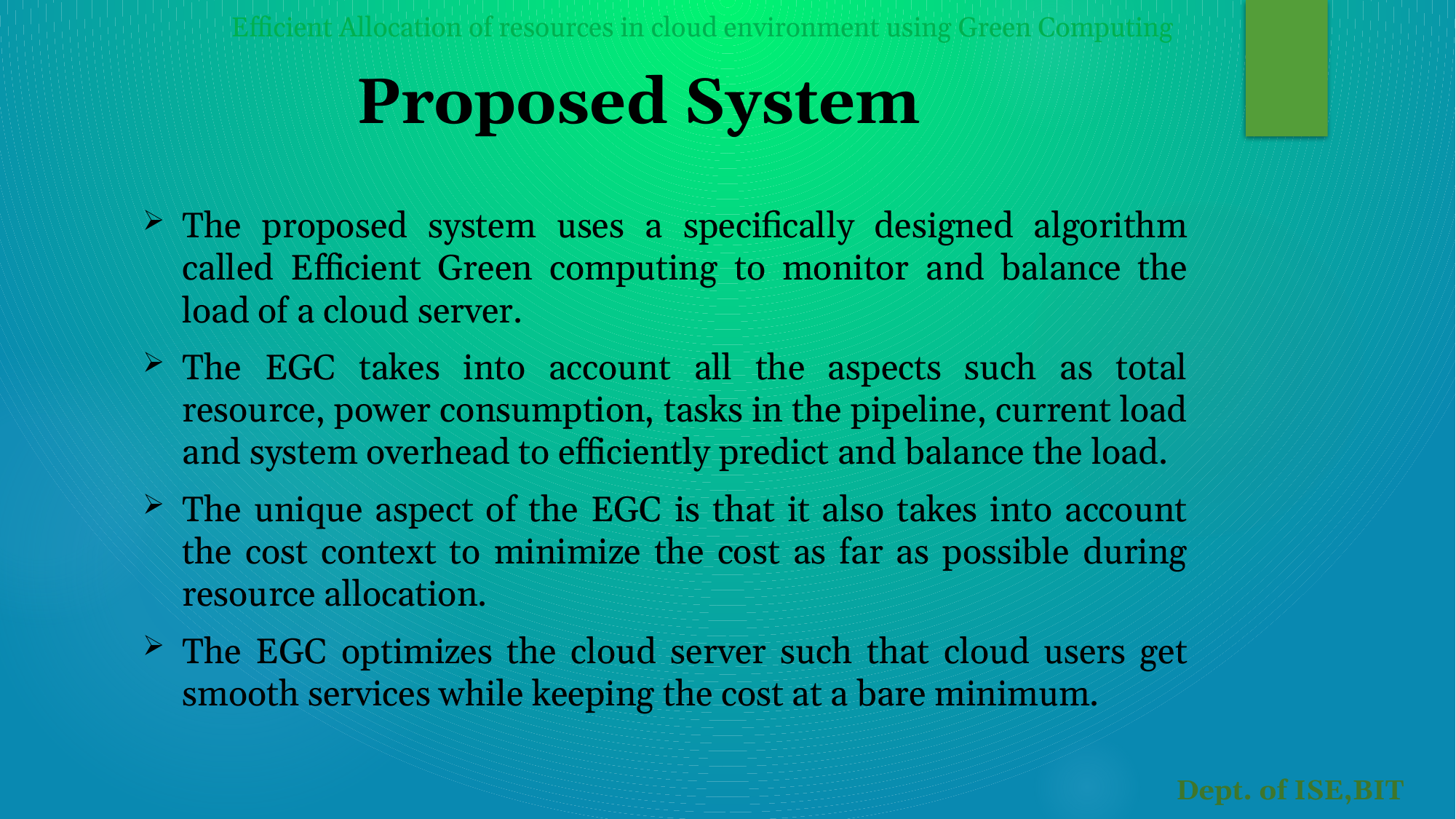

Efficient Allocation of resources in cloud environment using Green Computing
# Proposed System
The proposed system uses a specifically designed algorithm called Efficient Green computing to monitor and balance the load of a cloud server.
The EGC takes into account all the aspects such as total resource, power consumption, tasks in the pipeline, current load and system overhead to efficiently predict and balance the load.
The unique aspect of the EGC is that it also takes into account the cost context to minimize the cost as far as possible during resource allocation.
The EGC optimizes the cloud server such that cloud users get smooth services while keeping the cost at a bare minimum.

Dept. of ISE,BIT